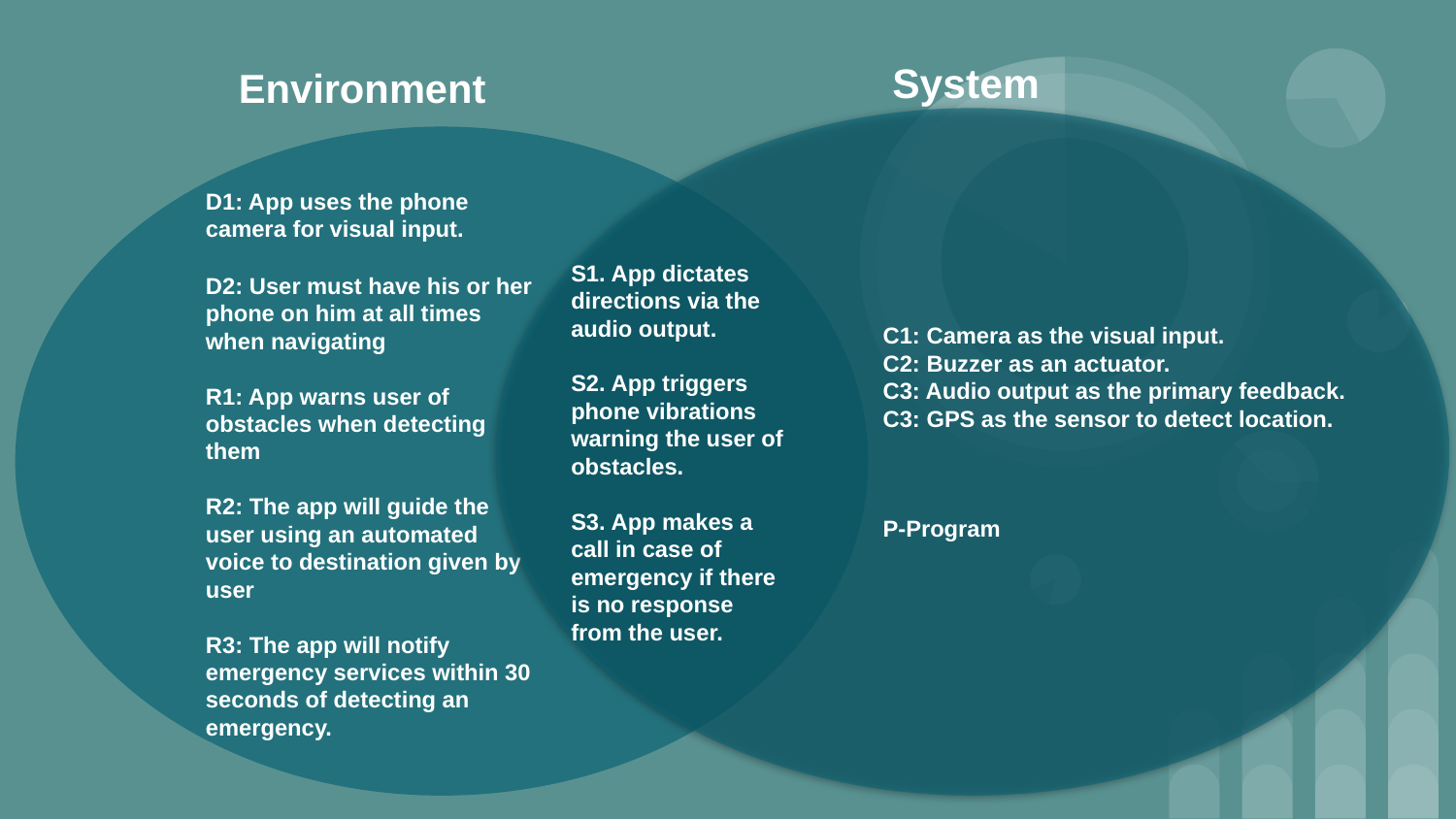

System
Environment

D1: App uses the phone camera for visual input.

D2: User must have his or her phone on him at all times when navigating

R1: App warns user of obstacles when detecting them

R2: The app will guide the user using an automated voice to destination given by user

R3: The app will notify emergency services within 30 seconds of detecting an emergency.

S1. App dictates directions via the audio output.

S2. App triggers phone vibrations warning the user of obstacles.

S3. App makes a call in case of emergency if there is no response from the user.

C1: Camera as the visual input.
C2: Buzzer as an actuator.
C3: Audio output as the primary feedback.
C3: GPS as the sensor to detect location.

P-Program